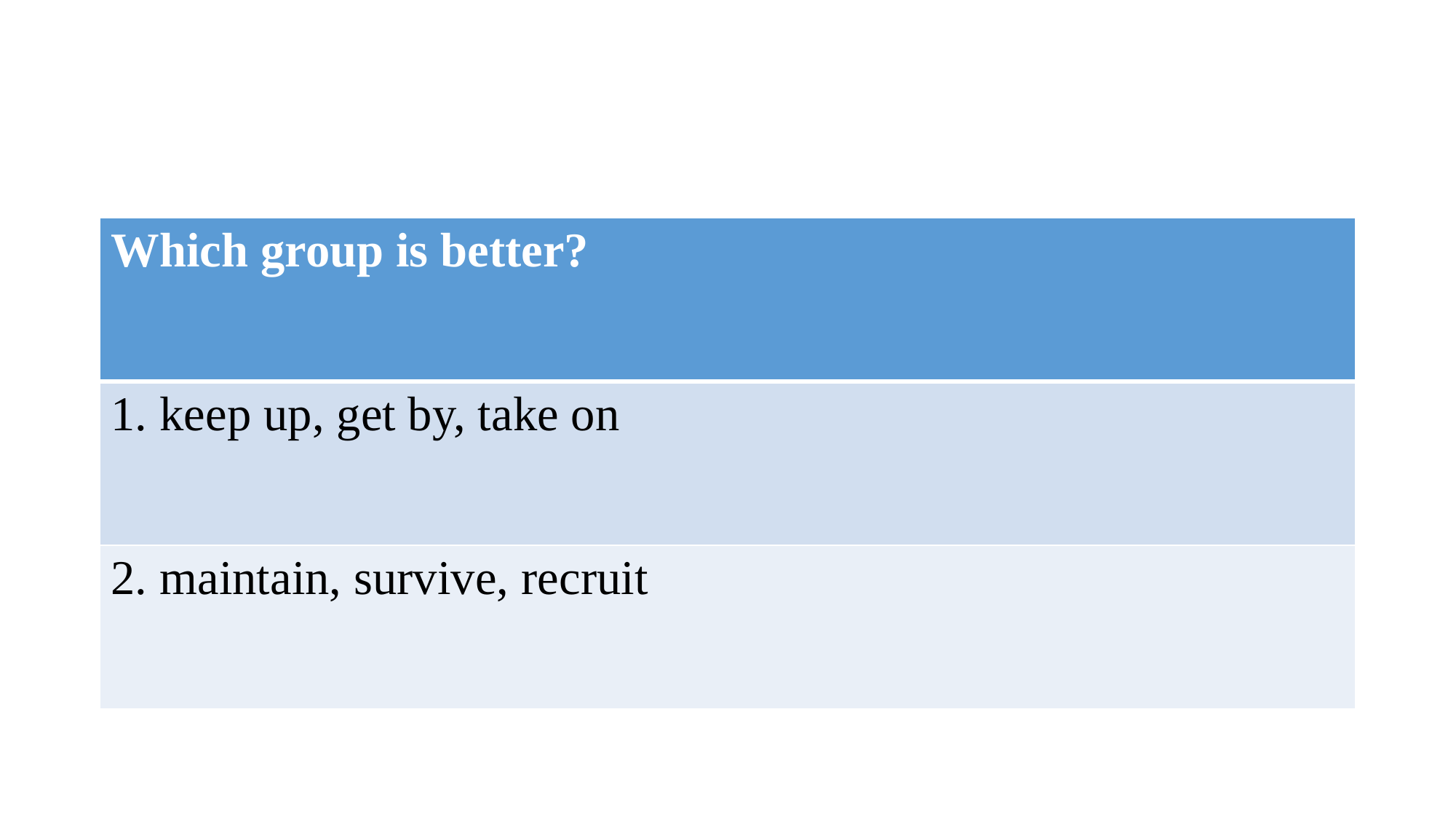

#
| Which group is better? |
| --- |
| 1. keep up, get by, take on |
| 2. maintain, survive, recruit |